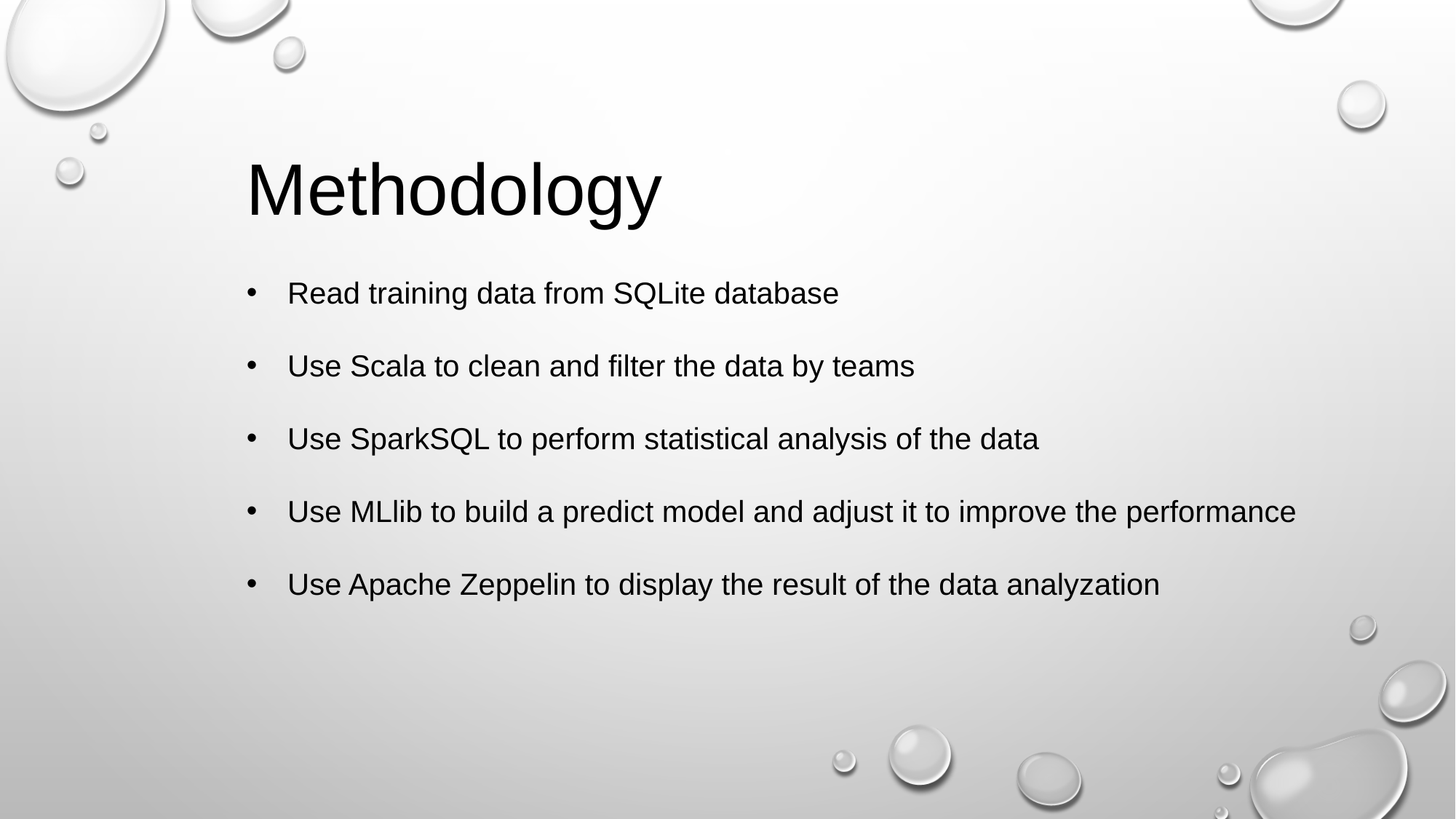

Methodology
Read training data from SQLite database

Use Scala to clean and filter the data by teams

Use SparkSQL to perform statistical analysis of the data

Use MLlib to build a predict model and adjust it to improve the performance

Use Apache Zeppelin to display the result of the data analyzation